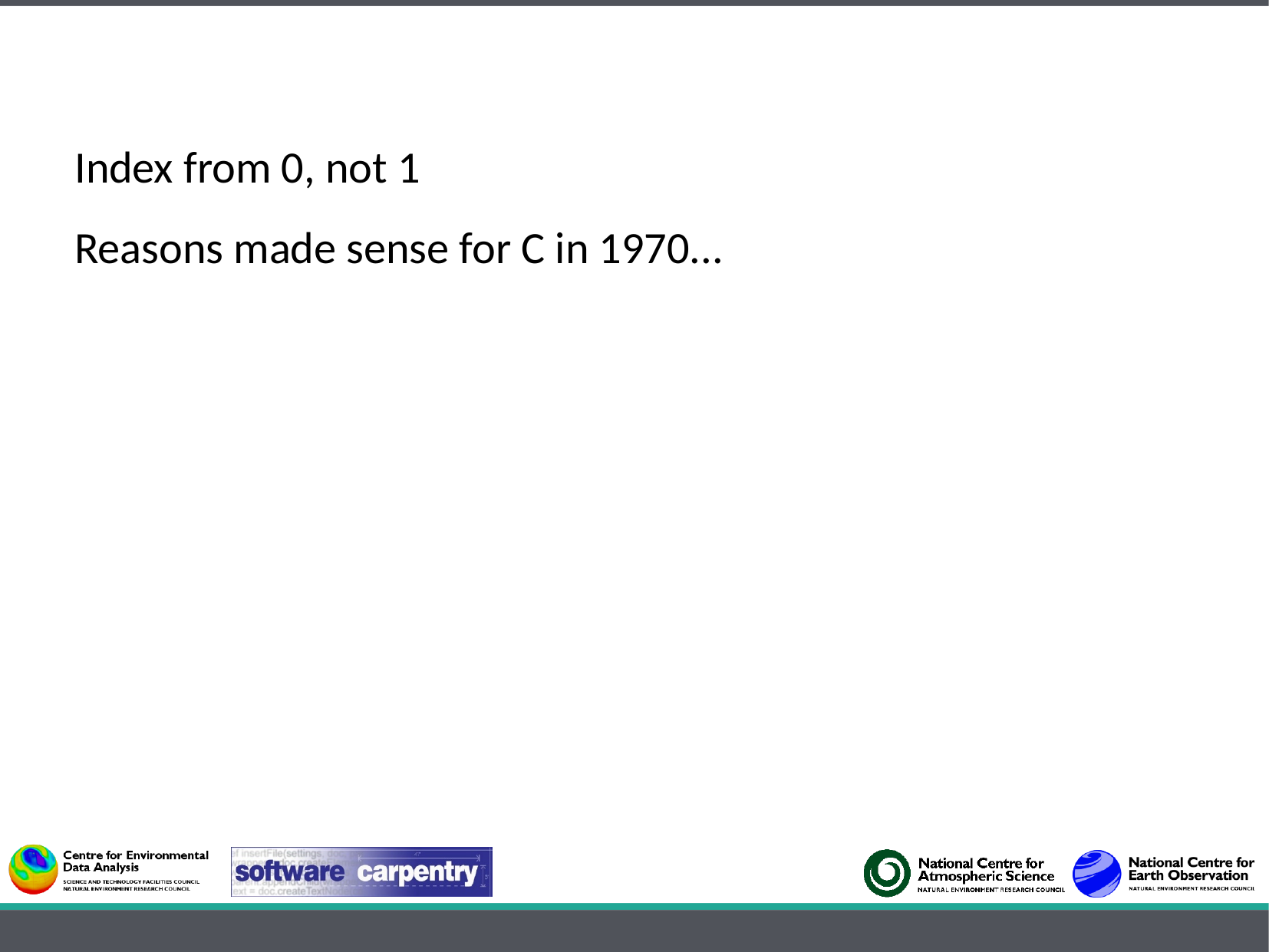

Index from 0, not 1
Reasons made sense for C in 1970...